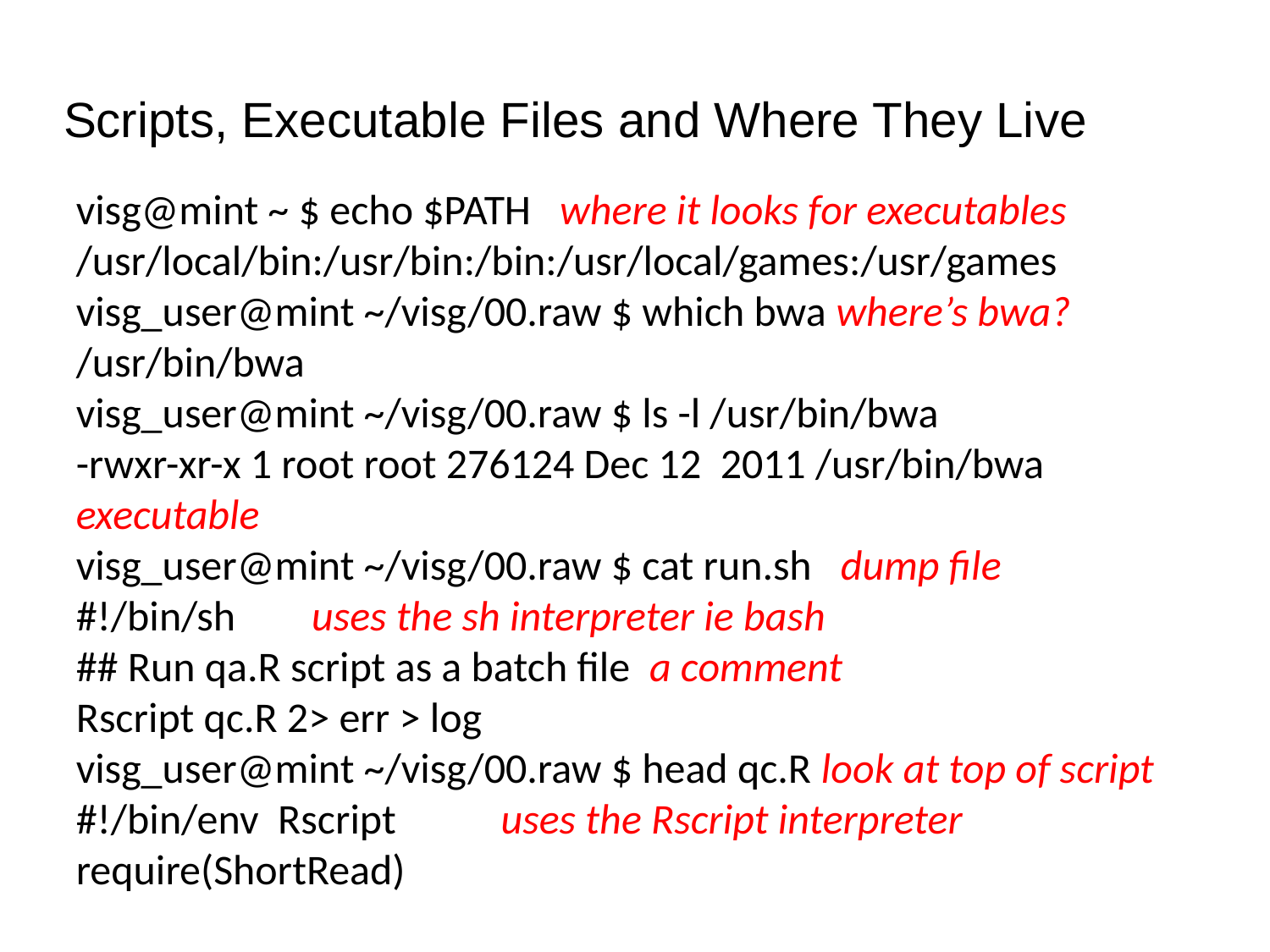

Scripts, Executable Files and Where They Live
visg@mint ~ $ echo $PATH   where it looks for executables
/usr/local/bin:/usr/bin:/bin:/usr/local/games:/usr/games
visg_user@mint ~/visg/00.raw $ which bwa where’s bwa?
/usr/bin/bwa
visg_user@mint ~/visg/00.raw $ ls -l /usr/bin/bwa
-rwxr-xr-x 1 root root 276124 Dec 12  2011 /usr/bin/bwa executable
visg_user@mint ~/visg/00.raw $ cat run.sh   dump file
#!/bin/sh        uses the sh interpreter ie bash
## Run qa.R script as a batch file  a comment
Rscript qc.R 2> err > log
visg_user@mint ~/visg/00.raw $ head qc.R look at top of script
#!/bin/env  Rscript           uses the Rscript interpreter
require(ShortRead)